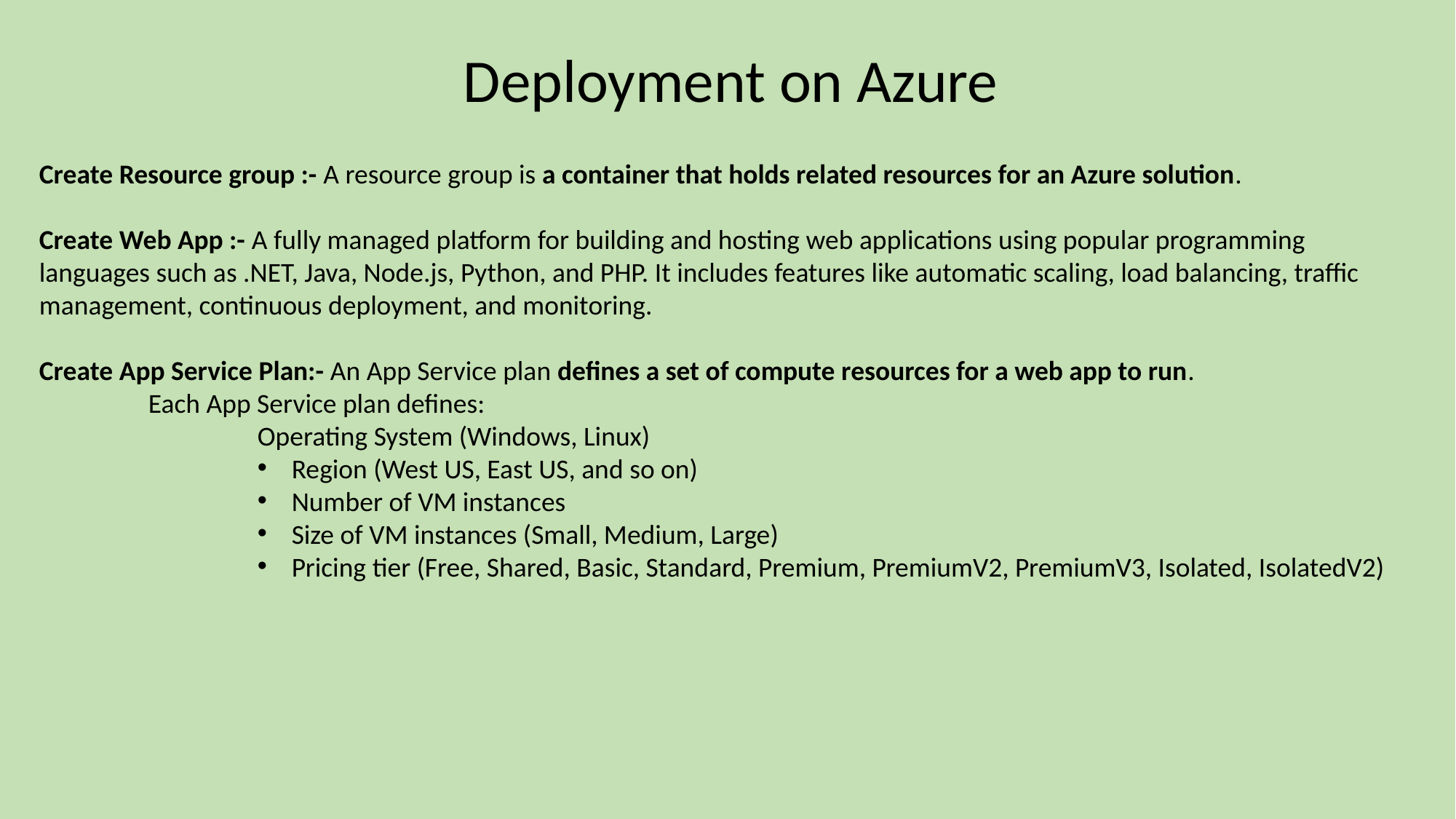

Deployment on Azure
Create Resource group :- A resource group is a container that holds related resources for an Azure solution.

Create Web App :- A fully managed platform for building and hosting web applications using popular programming languages such as .NET, Java, Node.js, Python, and PHP. It includes features like automatic scaling, load balancing, traffic management, continuous deployment, and monitoring.

Create App Service Plan:- An App Service plan defines a set of compute resources for a web app to run.
	Each App Service plan defines:
		Operating System (Windows, Linux)
Region (West US, East US, and so on)
Number of VM instances
Size of VM instances (Small, Medium, Large)
Pricing tier (Free, Shared, Basic, Standard, Premium, PremiumV2, PremiumV3, Isolated, IsolatedV2)